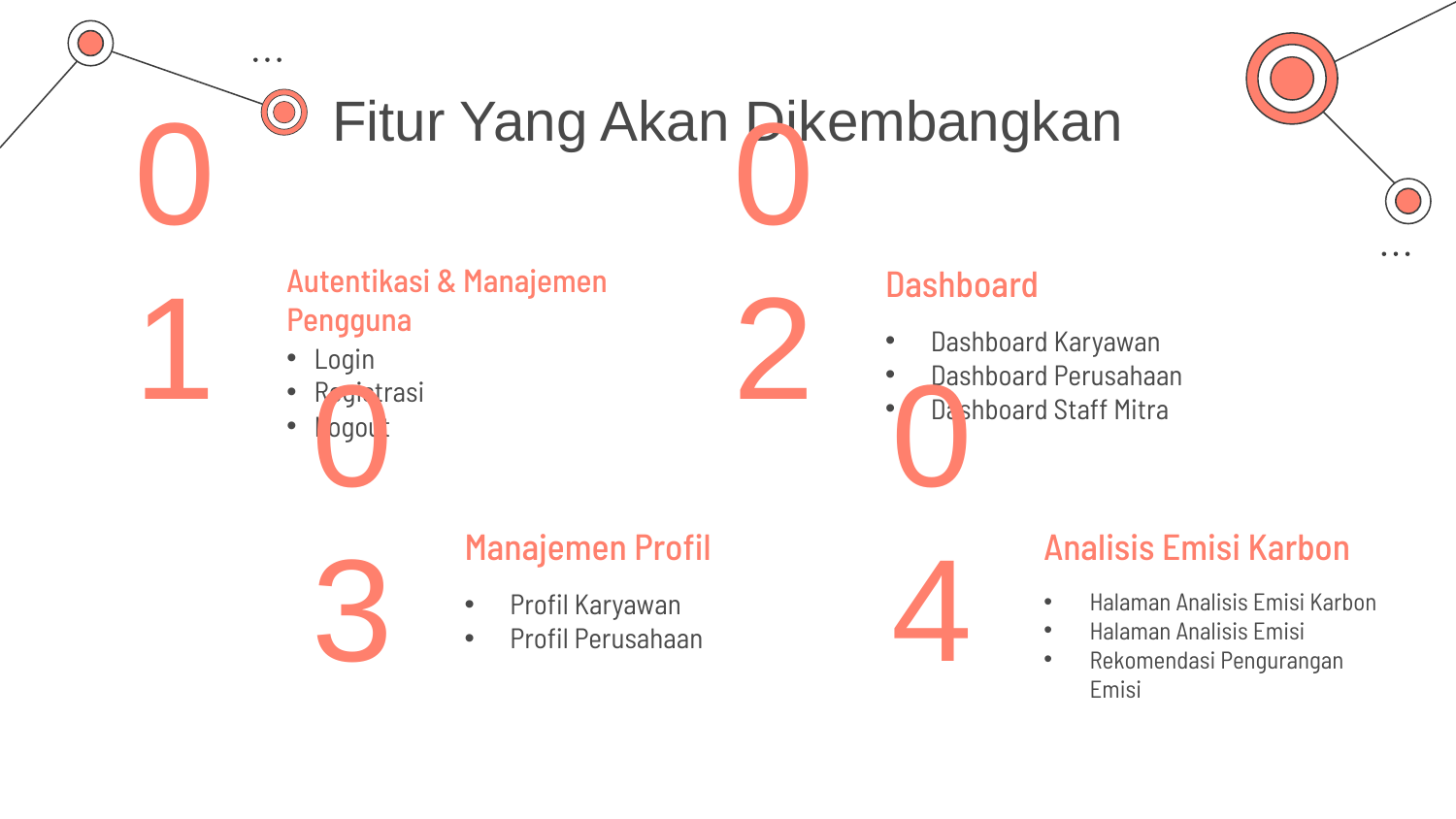

# Fitur Yang Akan Dikembangkan
Autentikasi & Manajemen Pengguna
Dashboard
01
02
Dashboard Karyawan
Dashboard Perusahaan
Dashboard Staff Mitra
Login
Registrasi
Logout
Manajemen Profil
Analisis Emisi Karbon
03
04
Profil Karyawan
Profil Perusahaan
Halaman Analisis Emisi Karbon
Halaman Analisis Emisi
Rekomendasi Pengurangan Emisi